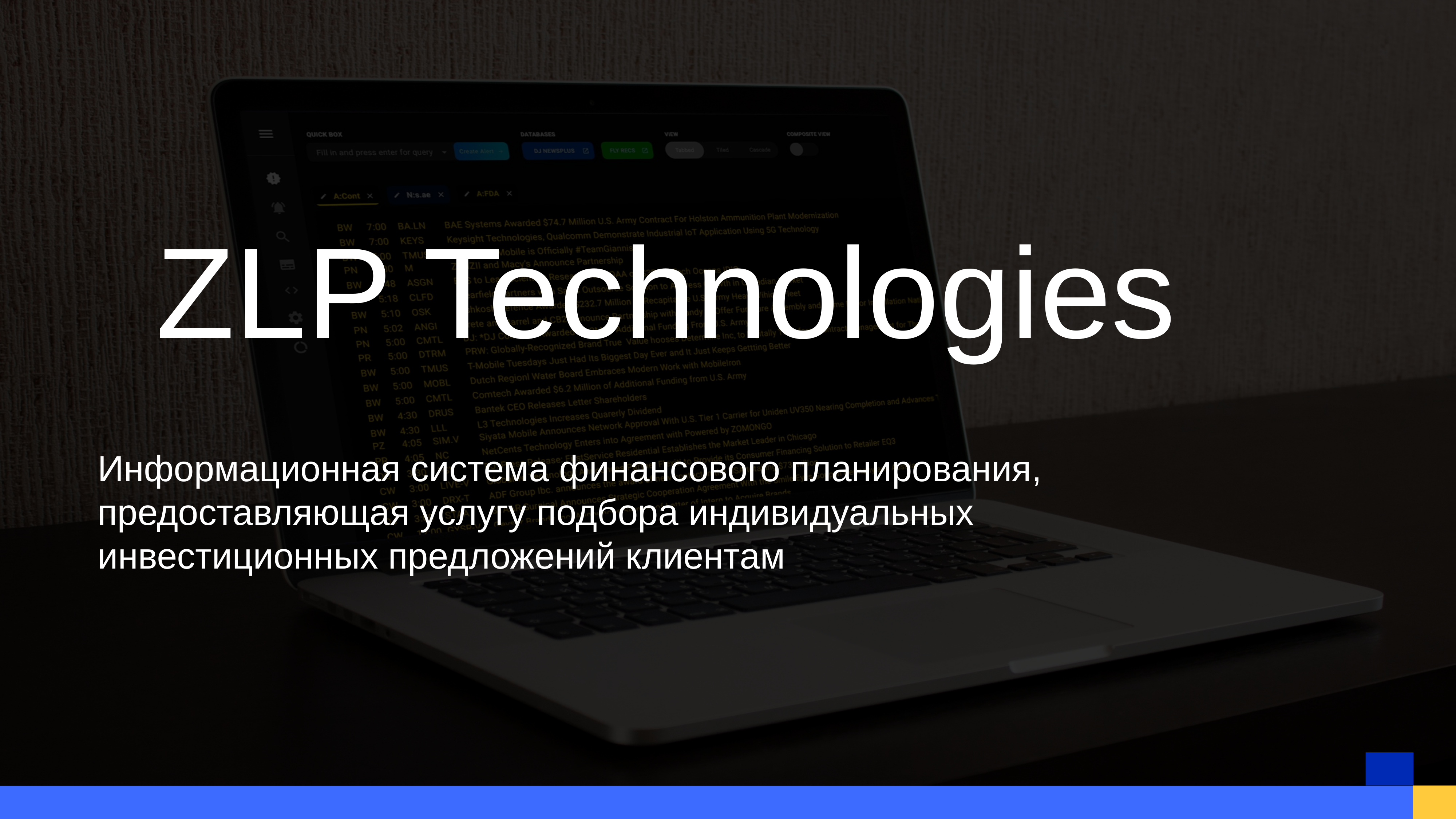

ZLP Technologies
Информационная система финансового планирования, предоставляющая услугу подбора индивидуальных инвестиционных предложений клиентам